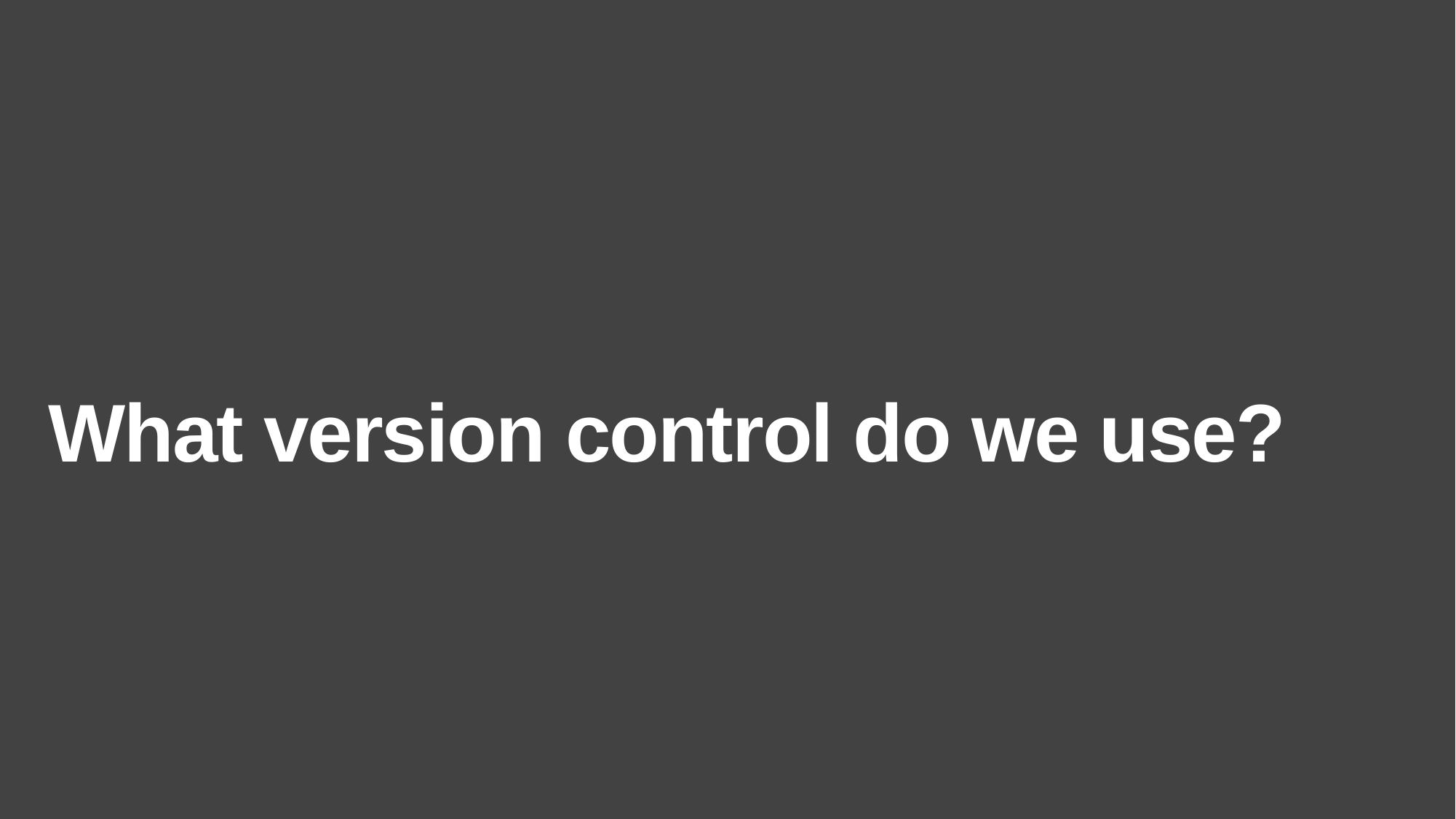

# What version control do we use?